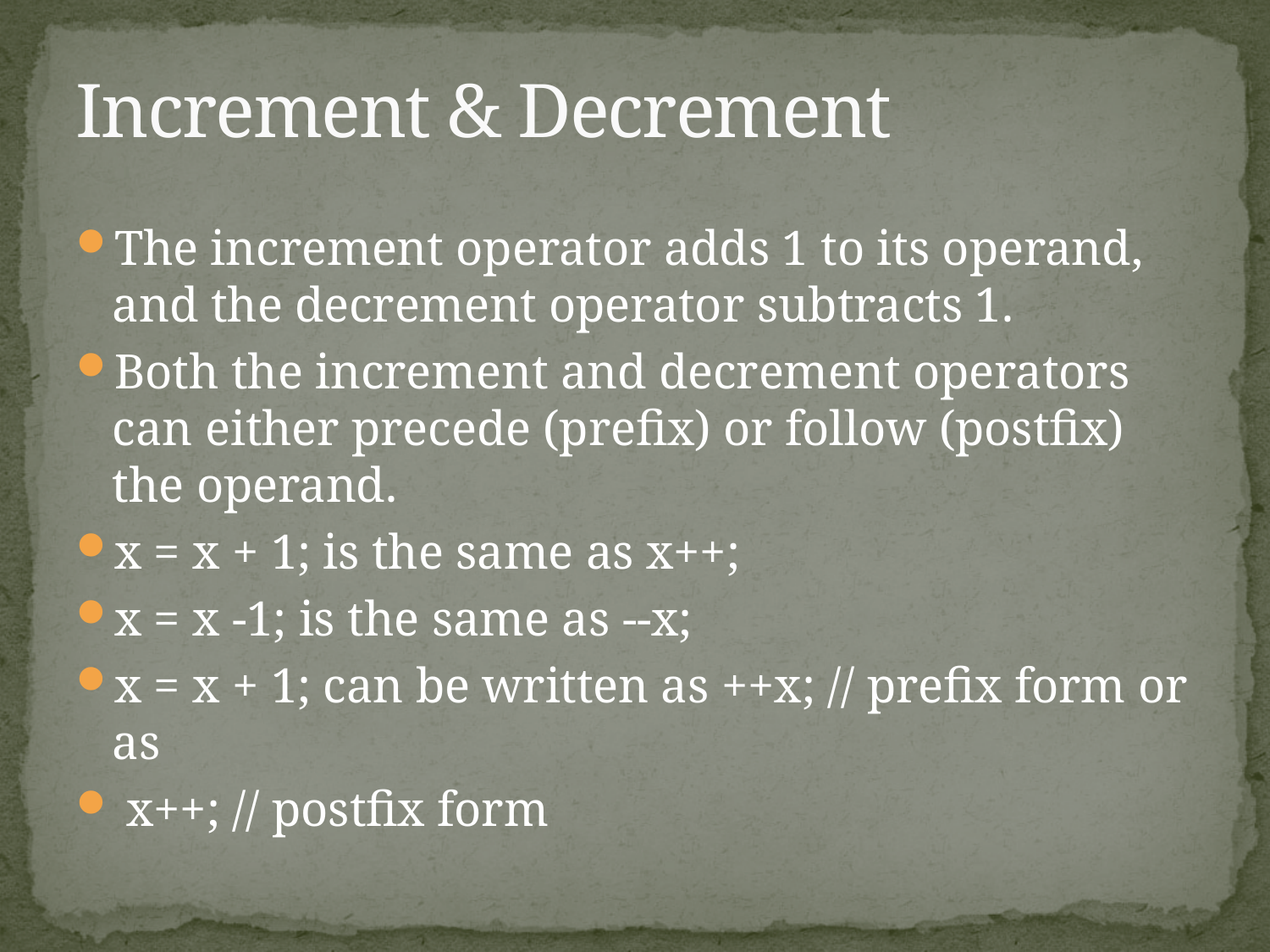

# Increment & Decrement
The increment operator adds 1 to its operand, and the decrement operator subtracts 1.
Both the increment and decrement operators can either precede (prefix) or follow (postfix) the operand.
x = x + 1; is the same as x++;
x = x -1; is the same as --x;
x = x + 1; can be written as ++x; // prefix form or as
 x++; // postfix form